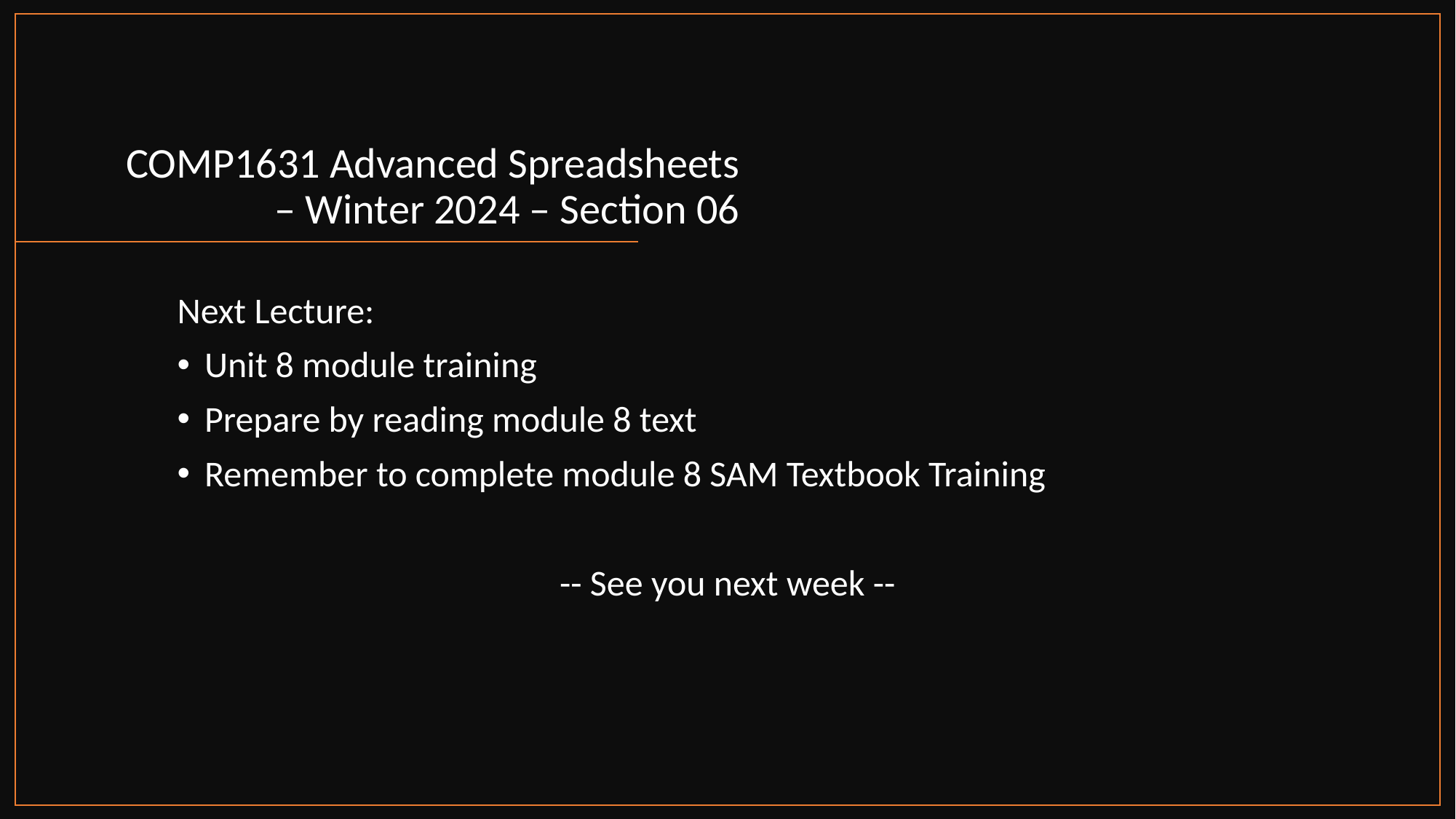

# COMP1631 Advanced Spreadsheets – Winter 2024 – Section 06
Next Lecture:
Unit 8 module training
Prepare by reading module 8 text
Remember to complete module 8 SAM Textbook Training

-- See you next week --